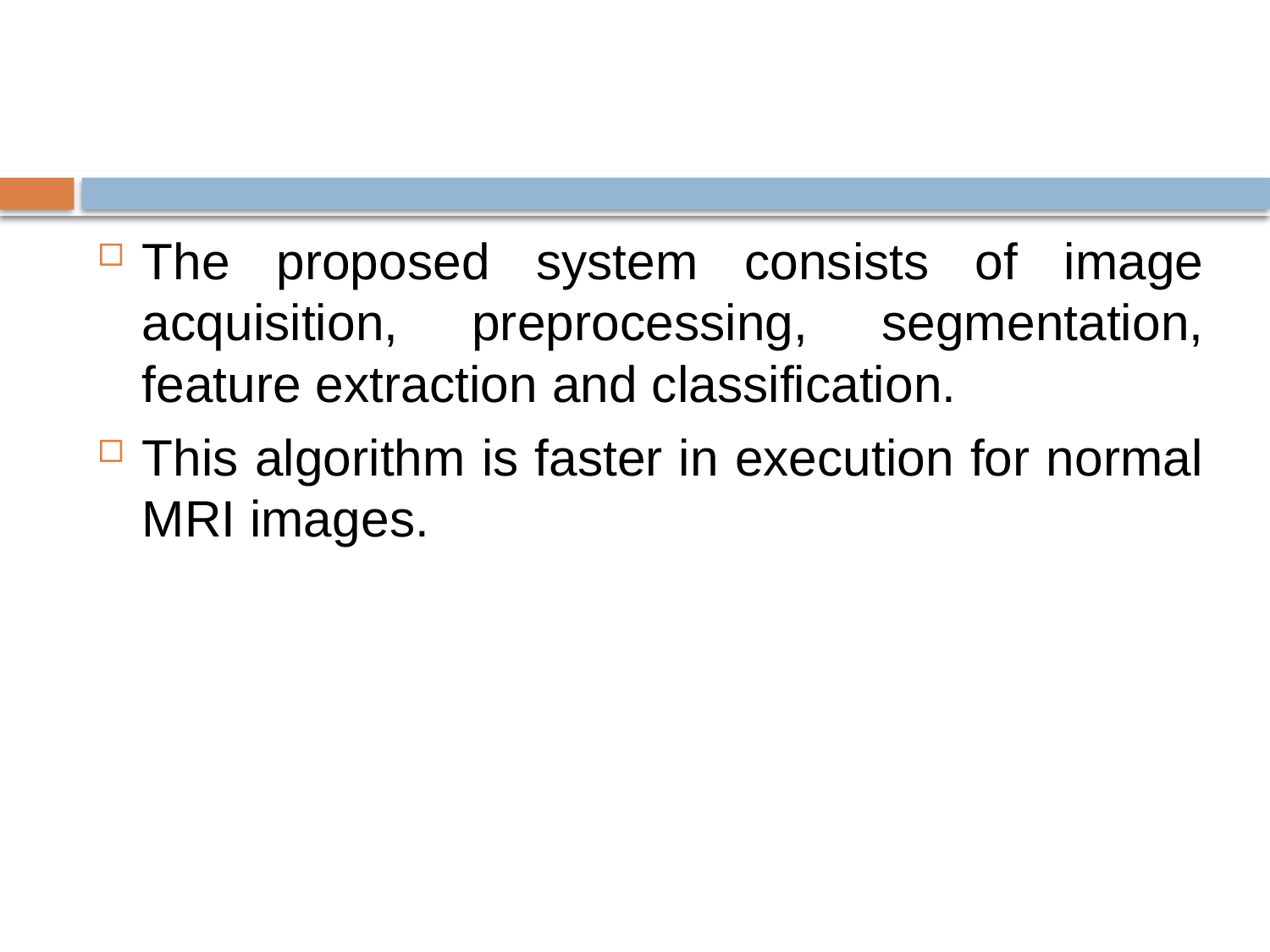

#
The proposed system consists of image acquisition, preprocessing, segmentation, feature extraction and classification.
This algorithm is faster in execution for normal MRI images.